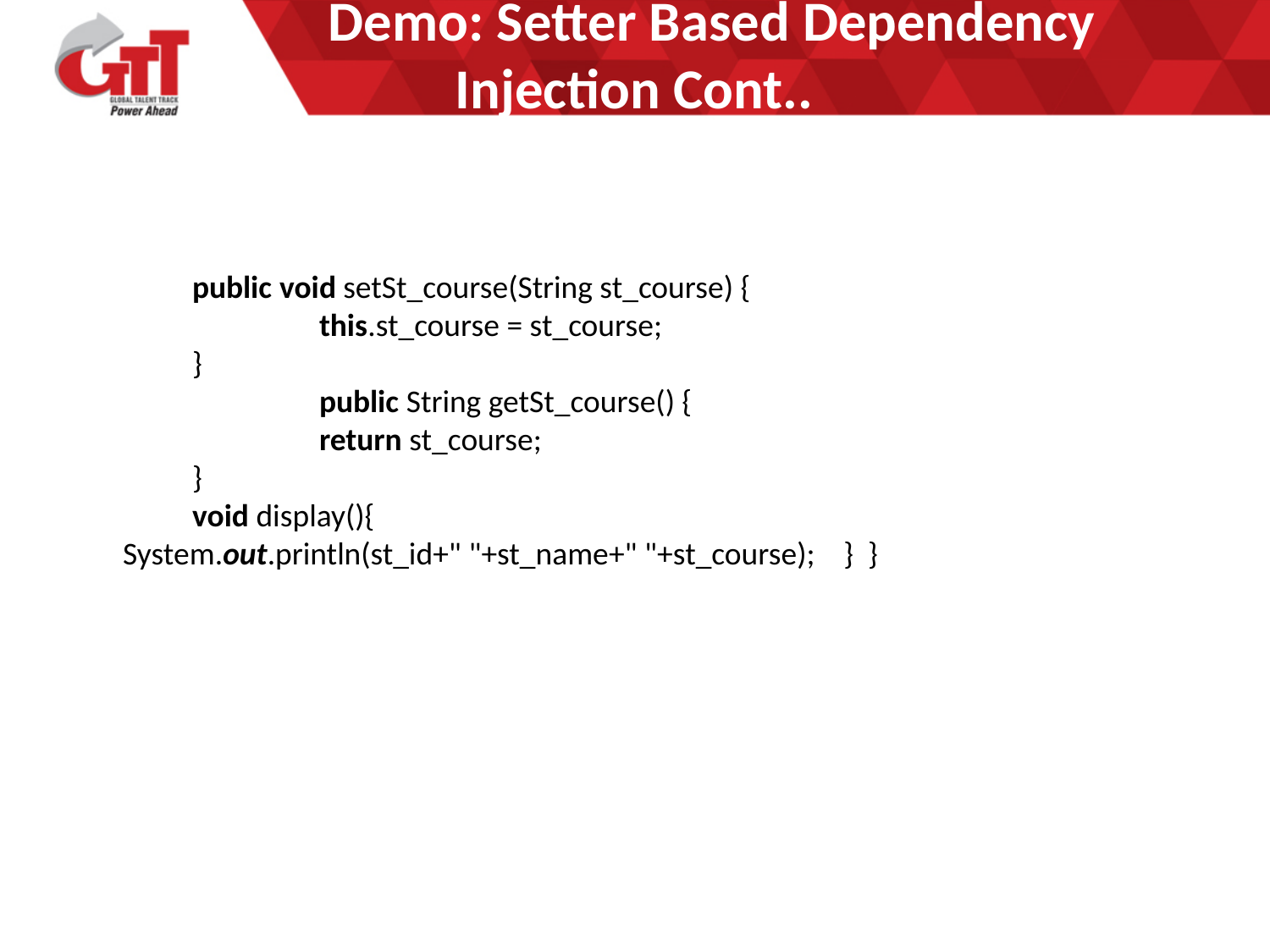

Demo: Setter Based Dependency 		Injection Cont..

	public void setSt_course(String st_course) {
		this.st_course = st_course;
	}
		public String getSt_course() {
		return st_course;
	}
	void display(){
        System.out.println(st_id+" "+st_name+" "+st_course);    }  }